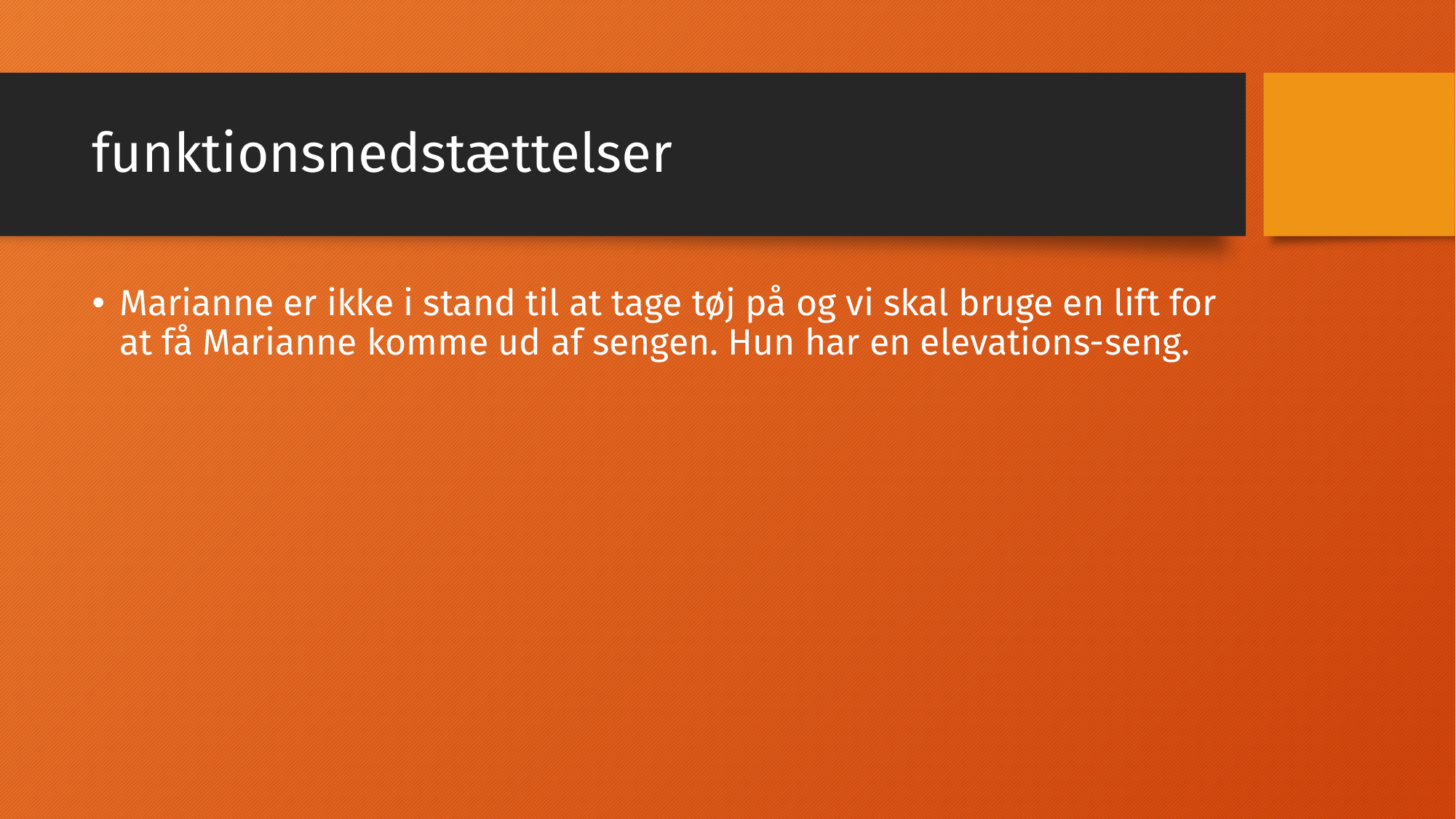

# funktionsnedstættelser
Marianne er ikke i stand til at tage tøj på og vi skal bruge en lift for at få Marianne komme ud af sengen. Hun har en elevations-seng.